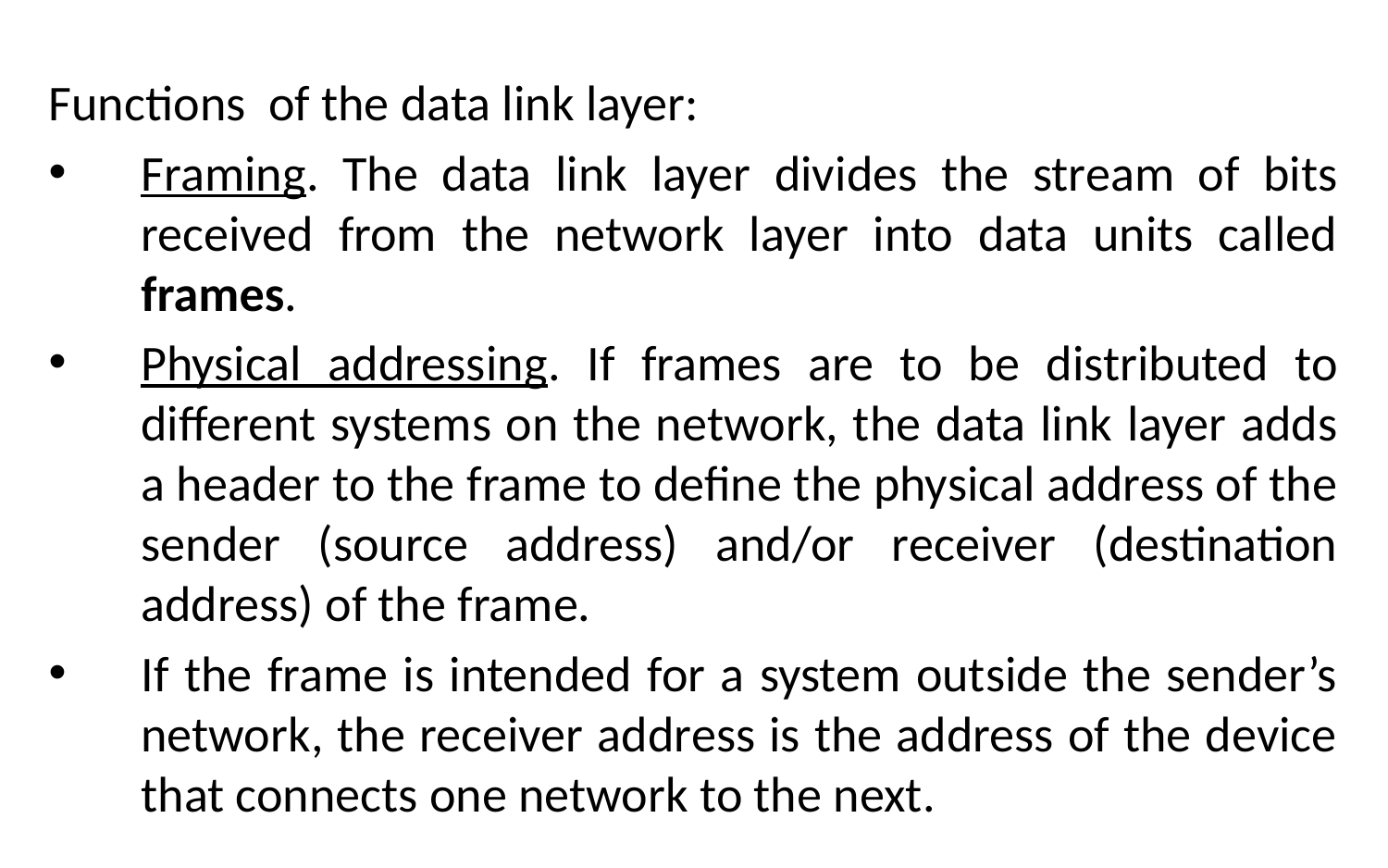

Functions  of the data link layer:
Framing. The data link layer divides the stream of bits received from the network layer into data units called frames.
Physical addressing. If frames are to be distributed to different systems on the network, the data link layer adds a header to the frame to define the physical address of the sender (source address) and/or receiver (destination address) of the frame.
If the frame is intended for a system outside the sender’s network, the receiver address is the address of the device that connects one network to the next.